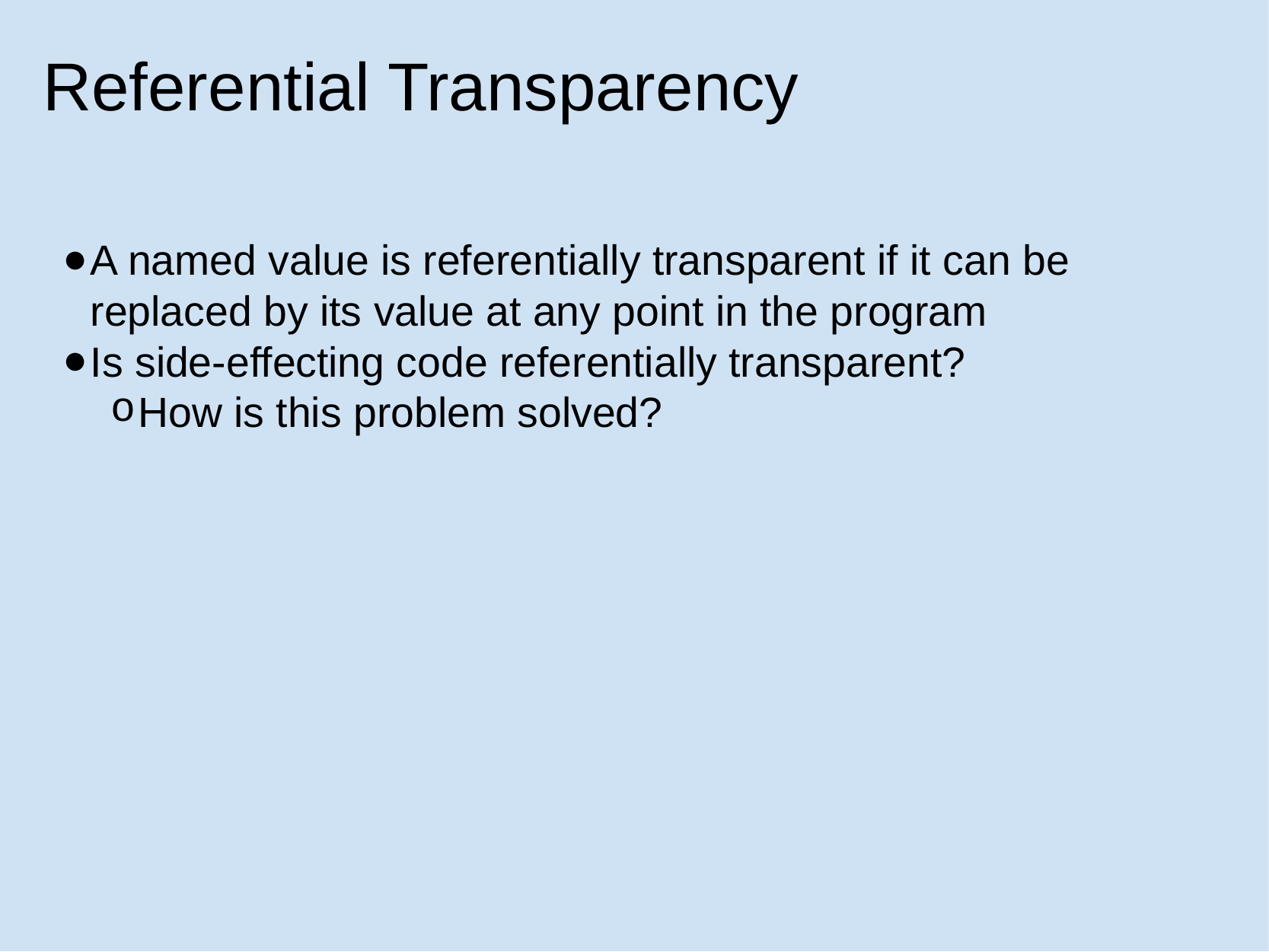

# Referential Transparency
A named value is referentially transparent if it can be replaced by its value at any point in the program
Is side-effecting code referentially transparent?
How is this problem solved?